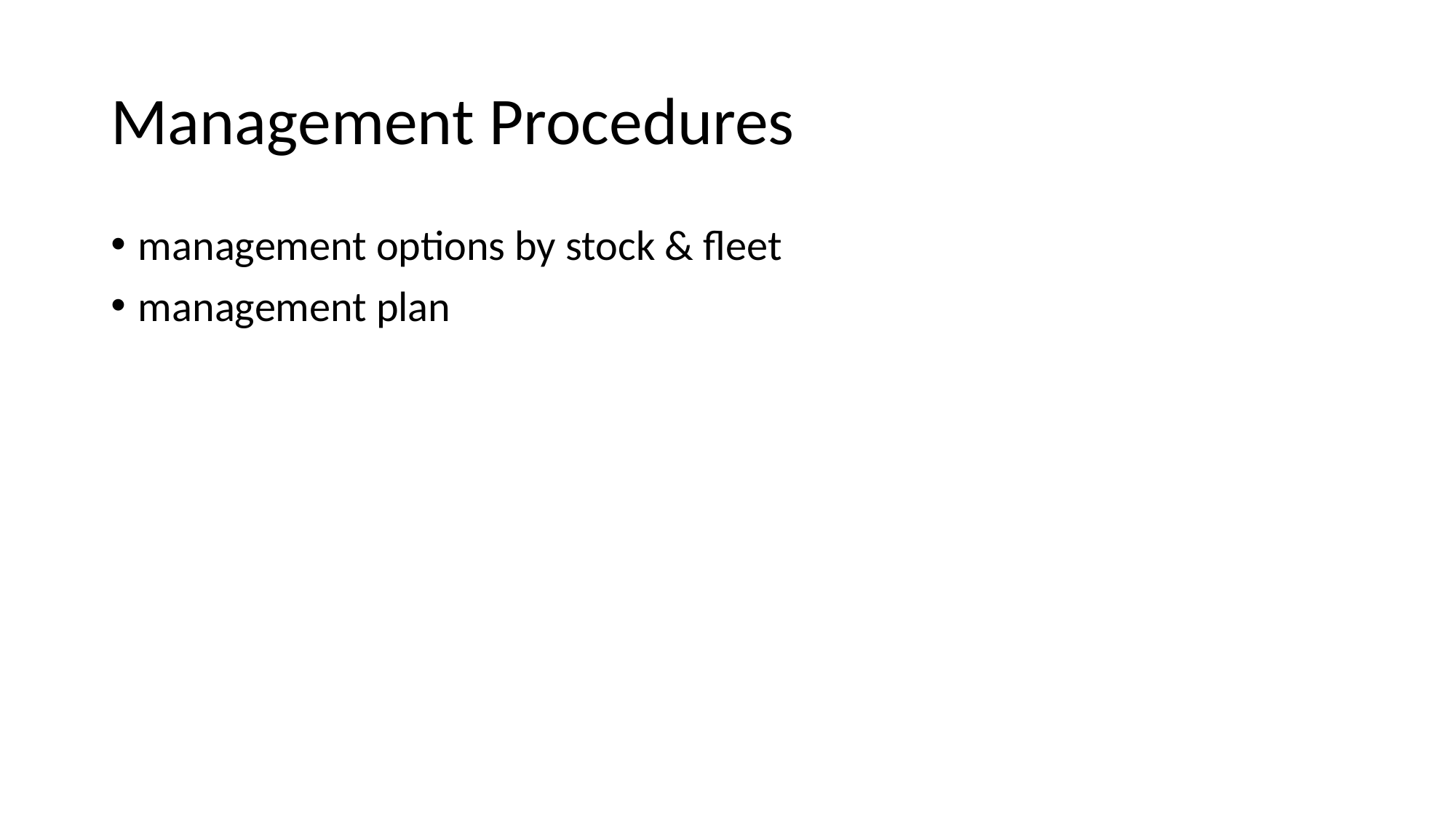

# Management Procedures
management options by stock & fleet
management plan